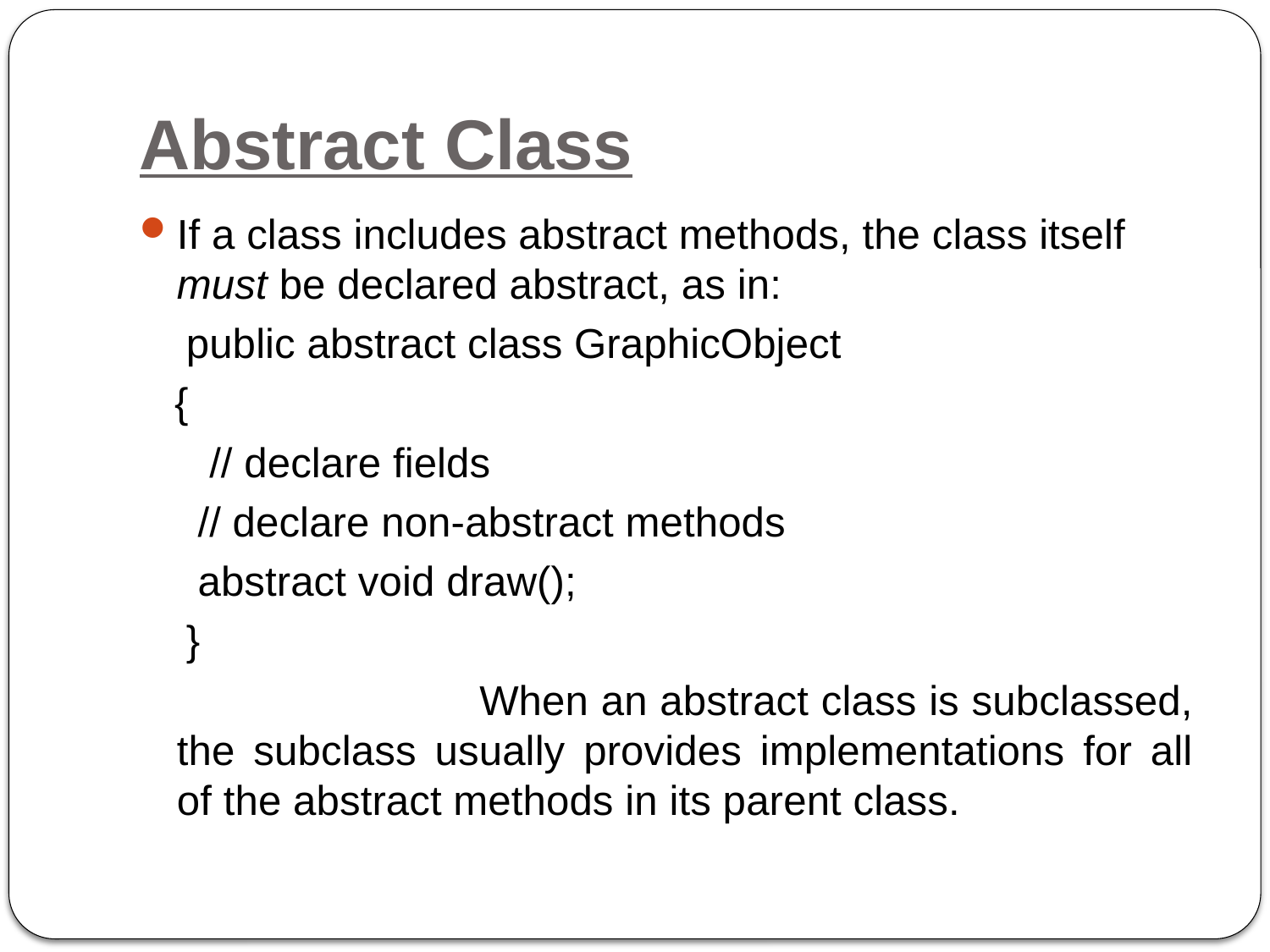

# Abstract Class
If a class includes abstract methods, the class itself must be declared abstract, as in:
    public abstract class GraphicObject
   {
      // declare fields
     // declare non-abstract methods
     abstract void draw();
    }
                           When an abstract class is subclassed, the subclass usually provides implementations for all of the abstract methods in its parent class.